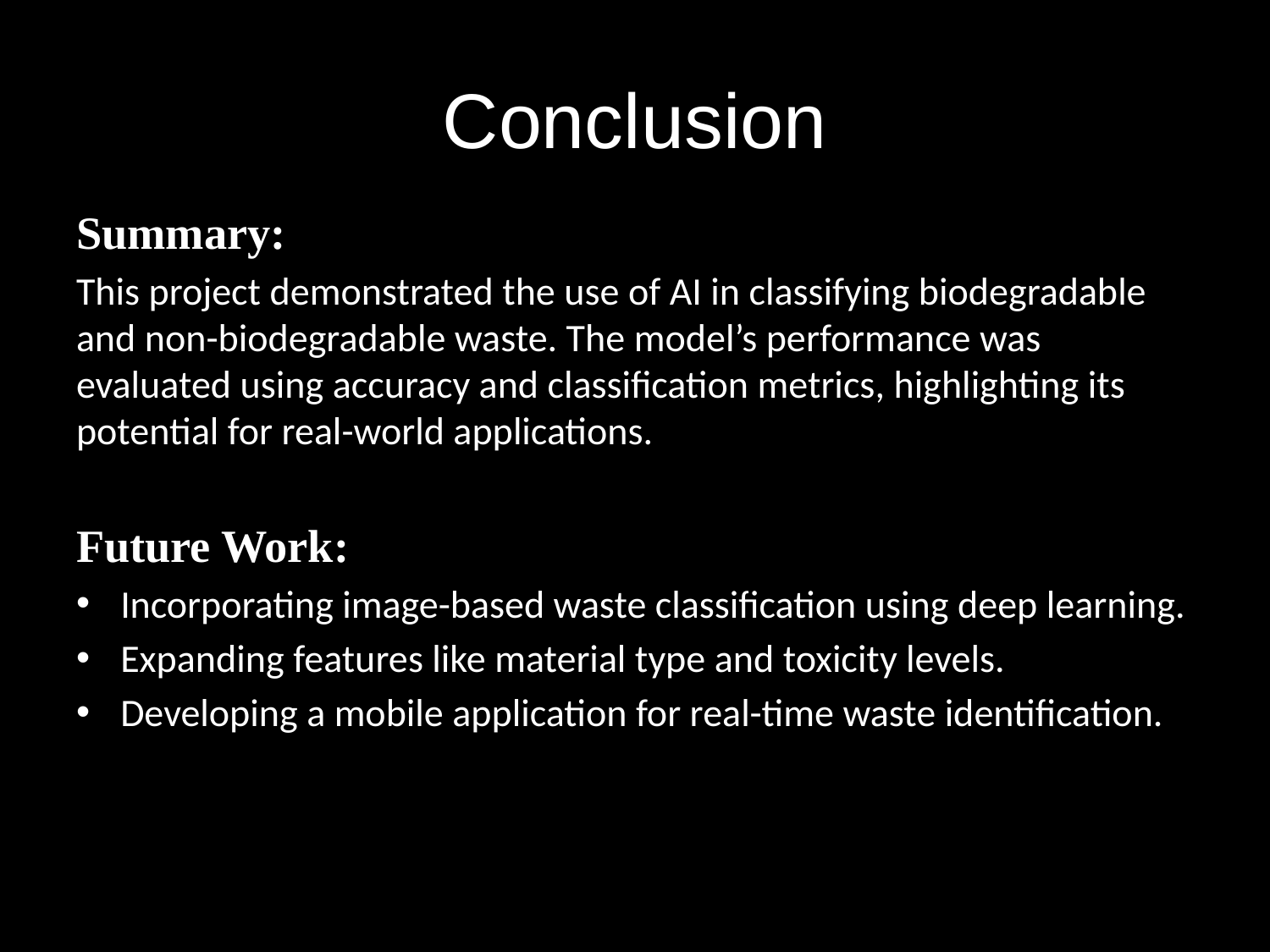

# Conclusion
Summary:
This project demonstrated the use of AI in classifying biodegradable and non-biodegradable waste. The model’s performance was evaluated using accuracy and classification metrics, highlighting its potential for real-world applications.

Future Work:
Incorporating image-based waste classification using deep learning.
Expanding features like material type and toxicity levels.
Developing a mobile application for real-time waste identification.